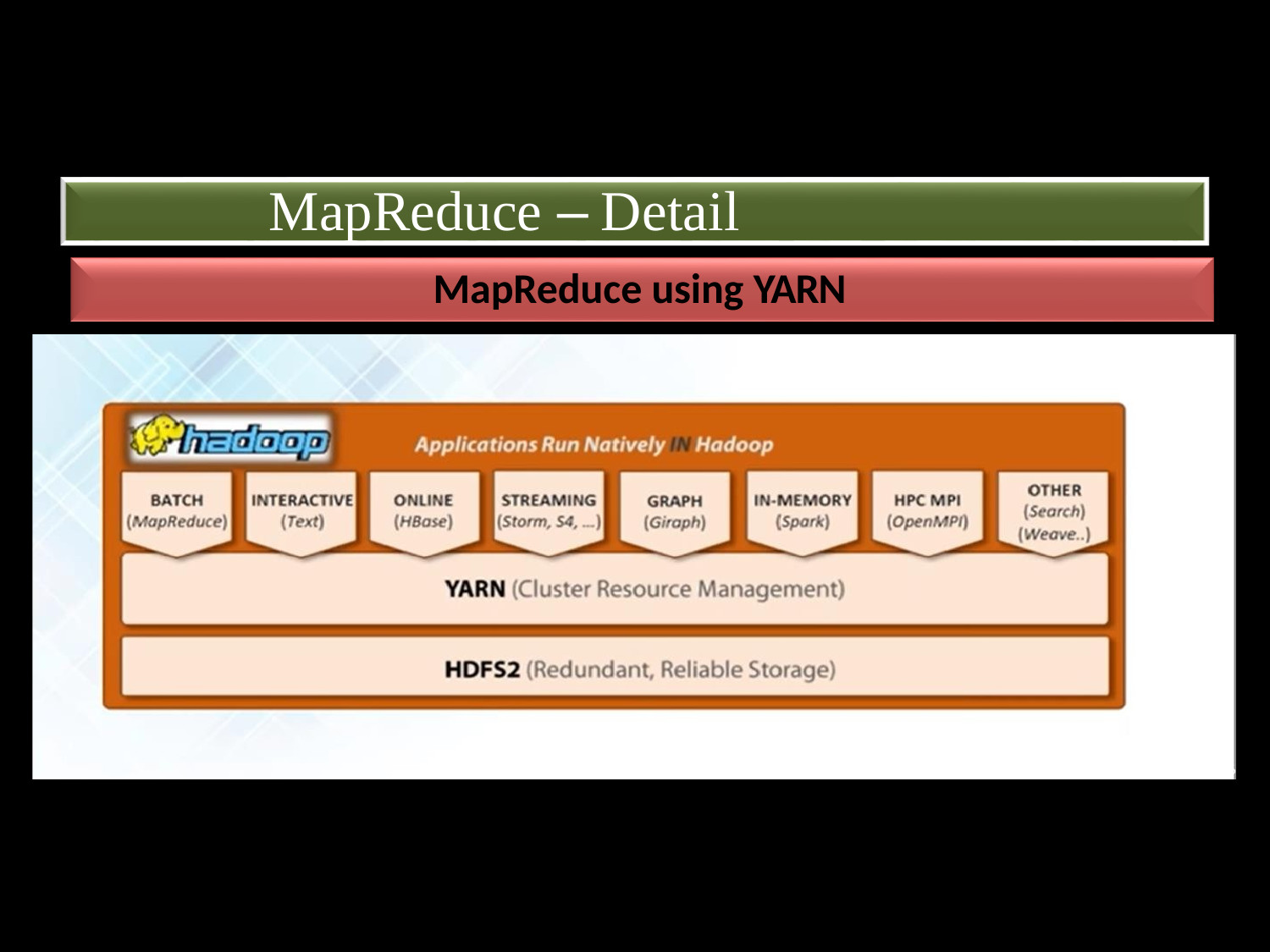

MapReduce – Detail Discussion

MapReduce using YARN

16